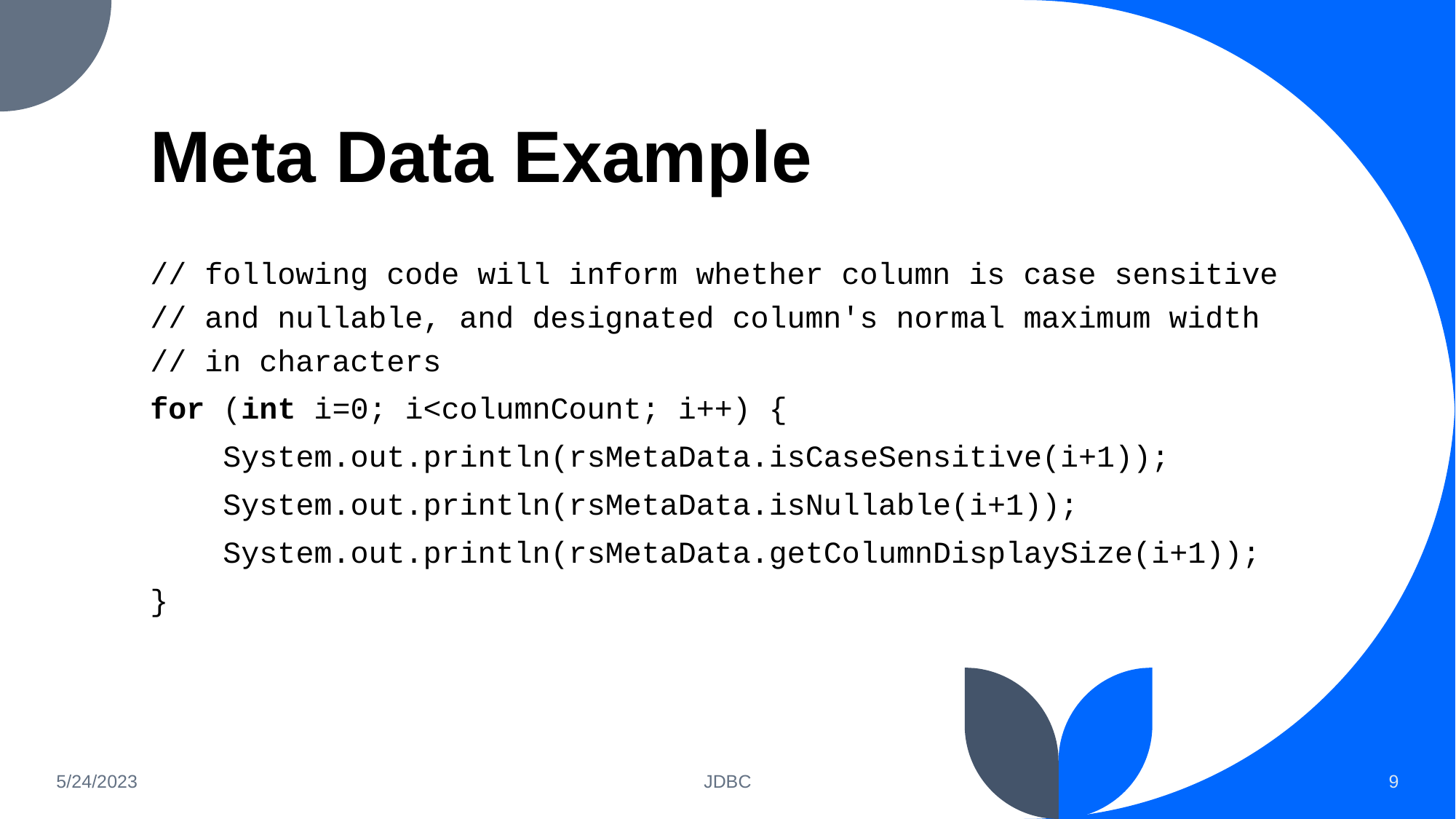

# Meta Data Example
// following code will inform whether column is case sensitive
// and nullable, and designated column's normal maximum width
// in characters
for (int i=0; i<columnCount; i++) {
    System.out.println(rsMetaData.isCaseSensitive(i+1));
    System.out.println(rsMetaData.isNullable(i+1));
    System.out.println(rsMetaData.getColumnDisplaySize(i+1));
}
5/24/2023
JDBC
9